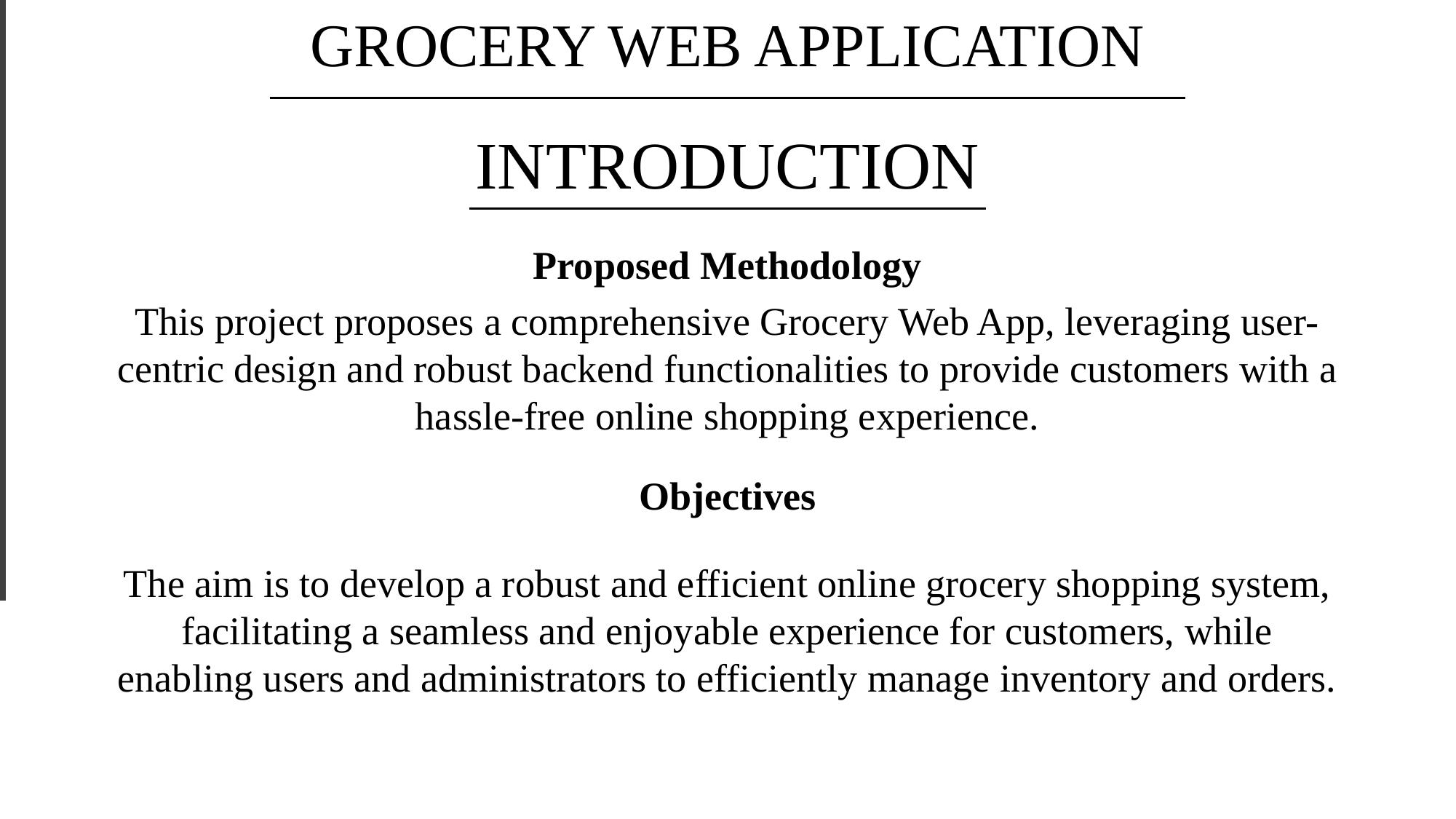

GROCERY WEB APPLICATION
INTRODUCTION
Proposed Methodology
This project proposes a comprehensive Grocery Web App, leveraging user-centric design and robust backend functionalities to provide customers with a hassle-free online shopping experience.
Done by
Objectives
Logesh. D
Vignesh. B.J
Maximus. R
Gajabosekumar. S
The aim is to develop a robust and efficient online grocery shopping system, facilitating a seamless and enjoyable experience for customers, while enabling users and administrators to efficiently manage inventory and orders.